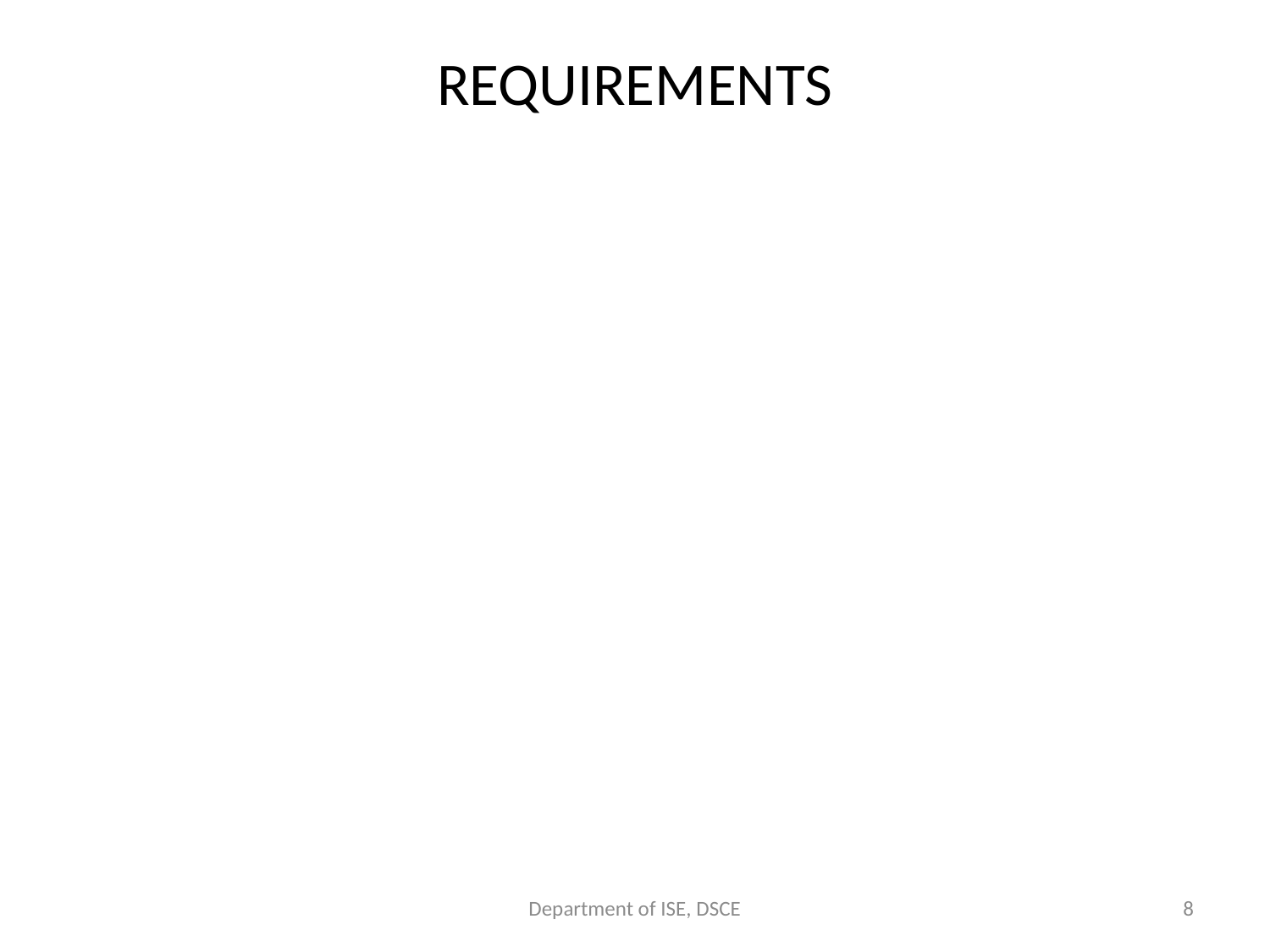

# REQUIREMENTS

Department of ISE, DSCE
8